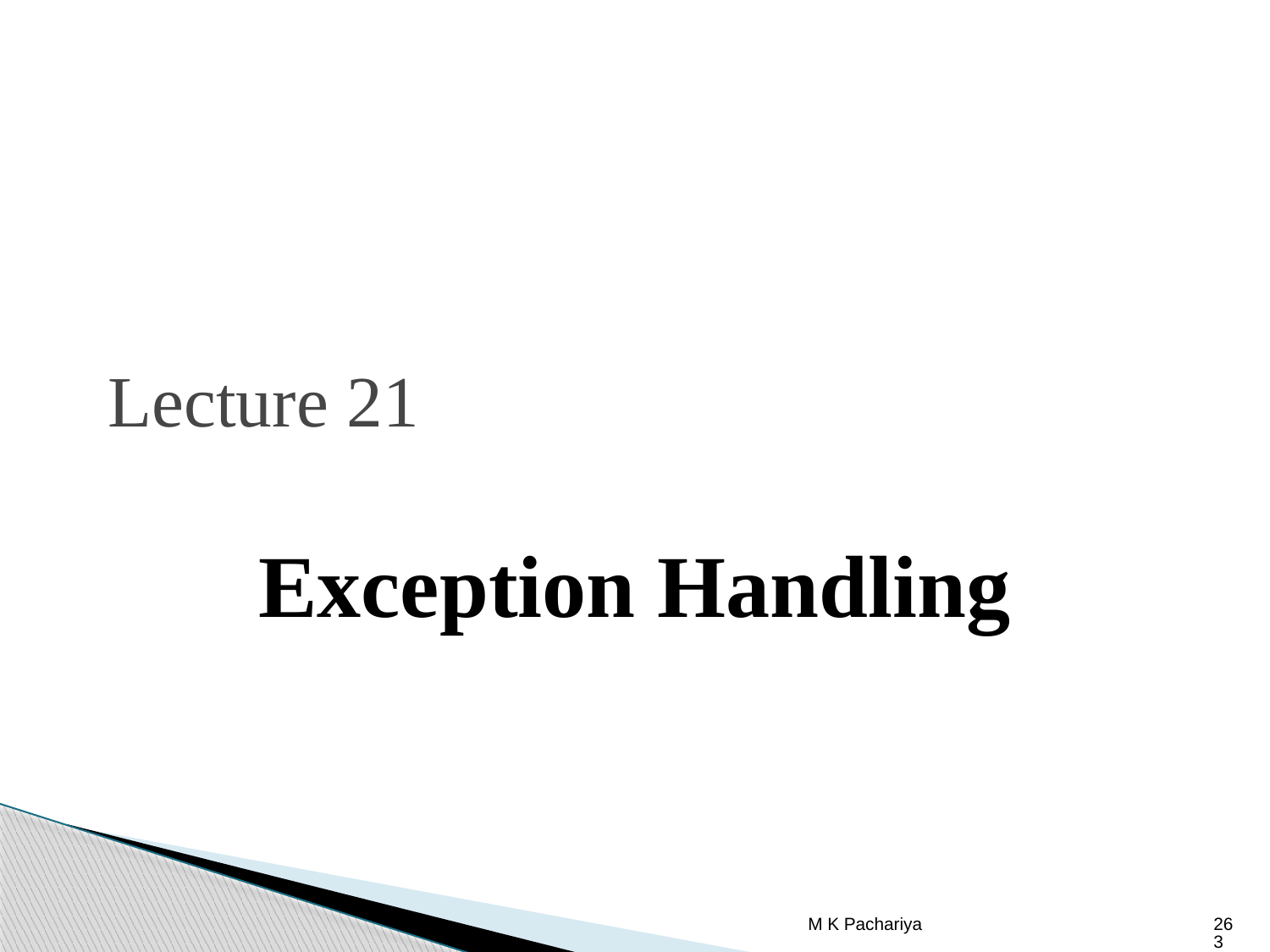

Lecture 21
Exception Handling
M K Pachariya
263